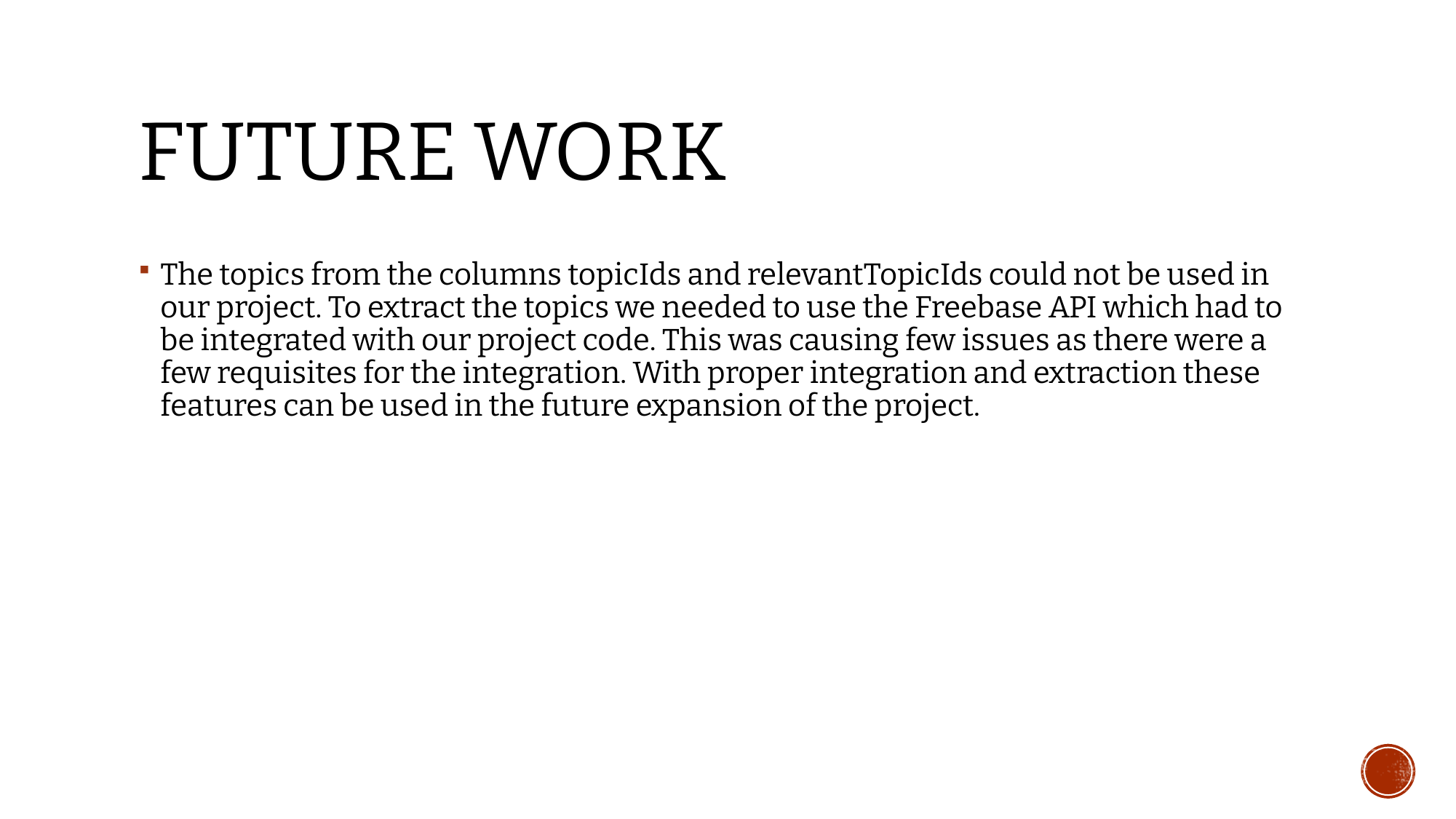

# FUTURE WORK
The topics from the columns topicIds and relevantTopicIds could not be used in our project. To extract the topics we needed to use the Freebase API which had to be integrated with our project code. This was causing few issues as there were a few requisites for the integration. With proper integration and extraction these features can be used in the future expansion of the project.